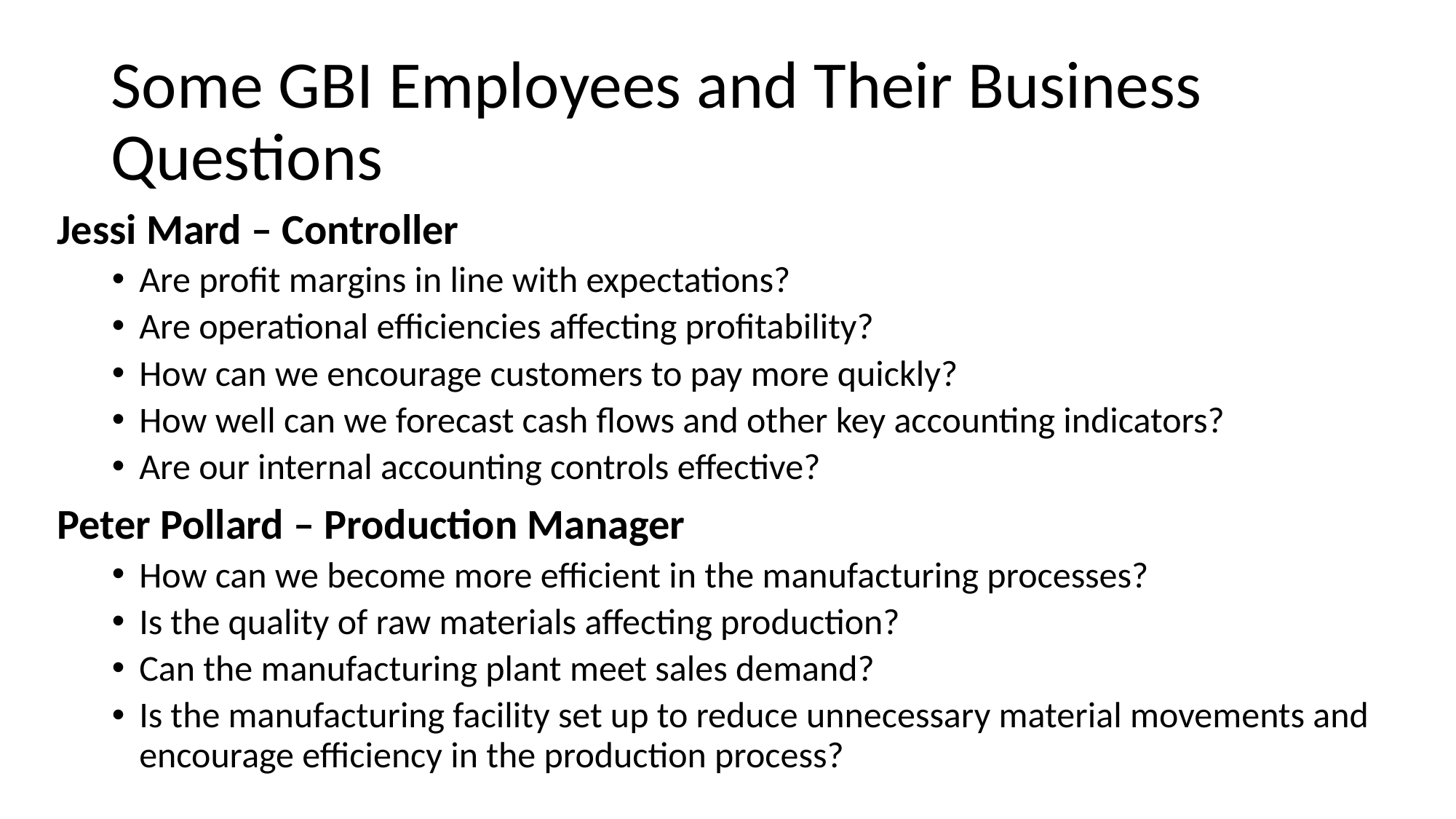

# Some GBI Employees and Their Business Questions
Jessi Mard – Controller
Are profit margins in line with expectations?
Are operational efficiencies affecting profitability?
How can we encourage customers to pay more quickly?
How well can we forecast cash flows and other key accounting indicators?
Are our internal accounting controls effective?
Peter Pollard – Production Manager
How can we become more efficient in the manufacturing processes?
Is the quality of raw materials affecting production?
Can the manufacturing plant meet sales demand?
Is the manufacturing facility set up to reduce unnecessary material movements and encourage efficiency in the production process?